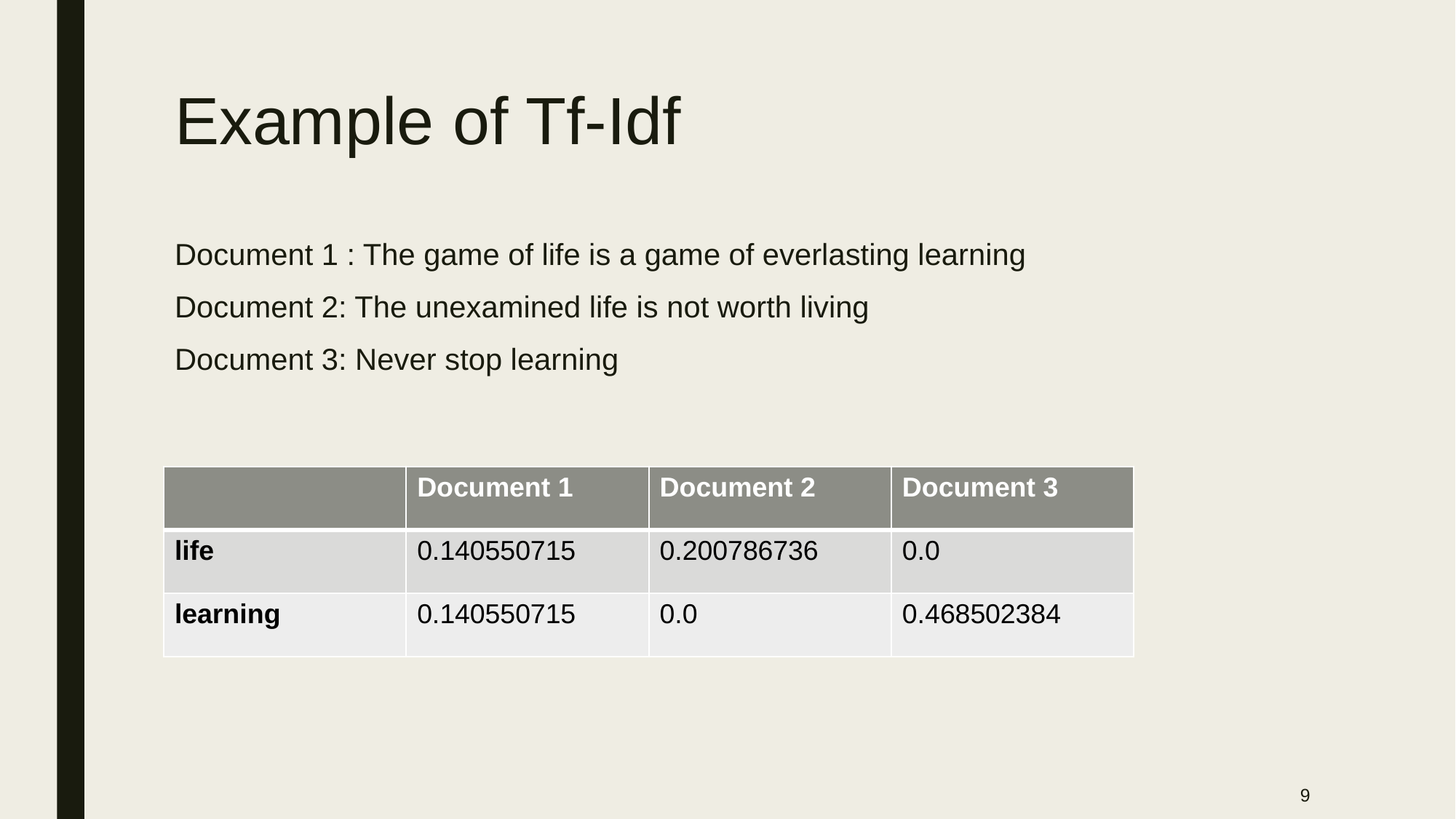

# Example of Tf-Idf
Document 1 : The game of life is a game of everlasting learning
Document 2: The unexamined life is not worth living
Document 3: Never stop learning
|  | Document 1 | Document 2 | Document 3 |
| --- | --- | --- | --- |
| life | 0.140550715 | 0.200786736 | 0.0 |
| learning | 0.140550715 | 0.0 | 0.468502384 |
9